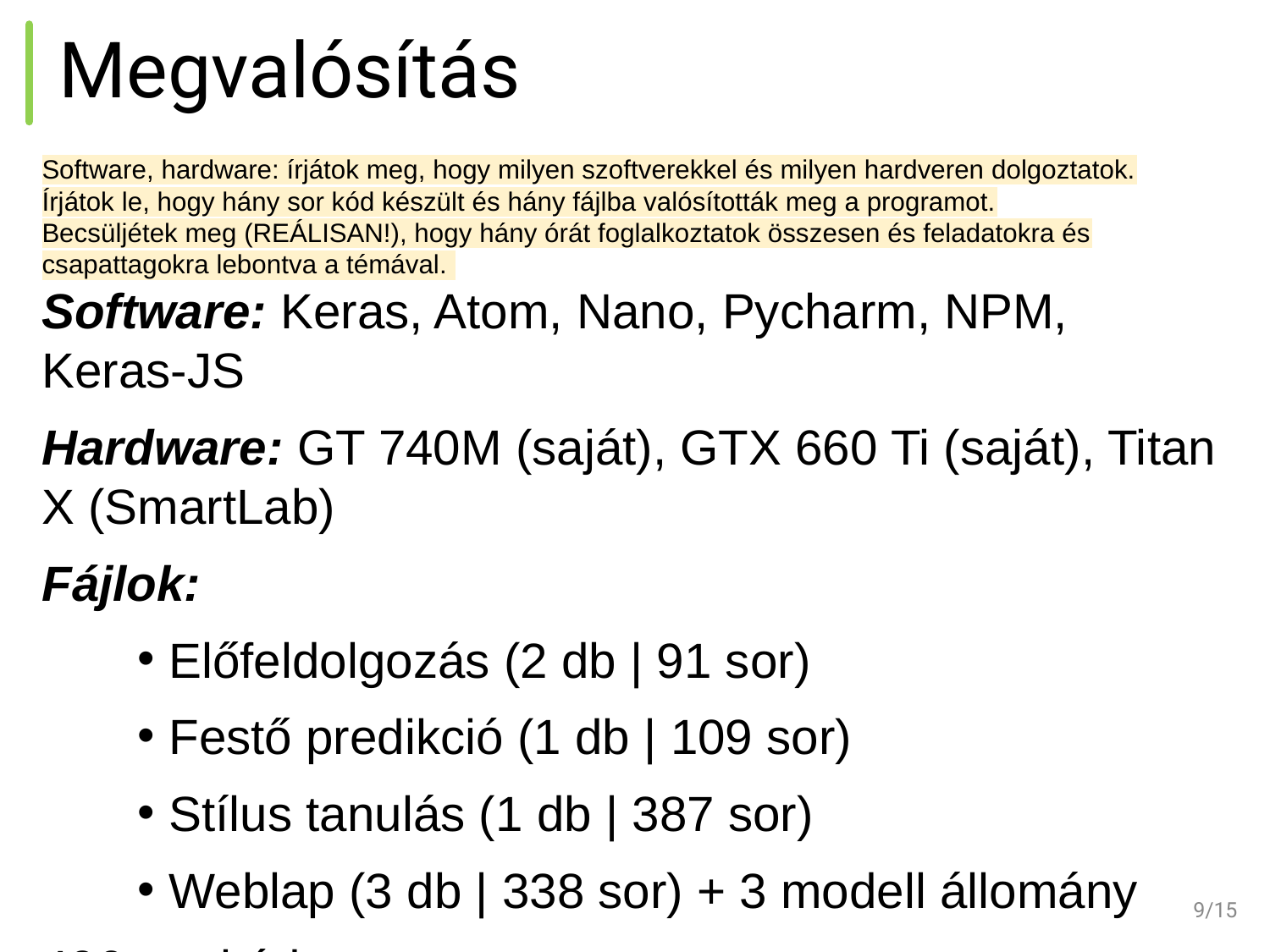

# Megvalósítás
Software, hardware: írjátok meg, hogy milyen szoftverekkel és milyen hardveren dolgoztatok.
Írjátok le, hogy hány sor kód készült és hány fájlba valósították meg a programot.
Becsüljétek meg (REÁLISAN!), hogy hány órát foglalkoztatok összesen és feladatokra és csapattagokra lebontva a témával.
Software: Keras, Atom, Nano, Pycharm, NPM,  Keras-JS
Hardware: GT 740M (saját), GTX 660 Ti (saját), Titan X (SmartLab)
Fájlok:
Előfeldolgozás (2 db | 91 sor)
Festő predikció (1 db | 109 sor)
Stílus tanulás (1 db | 387 sor)
Weblap (3 db | 338 sor) + 3 modell állomány
406 sor kód,

“(legjobb szerintem kategóriákra szedve lenne pl festő megállapítás, stílus rajzolás, weblap)”
9/15